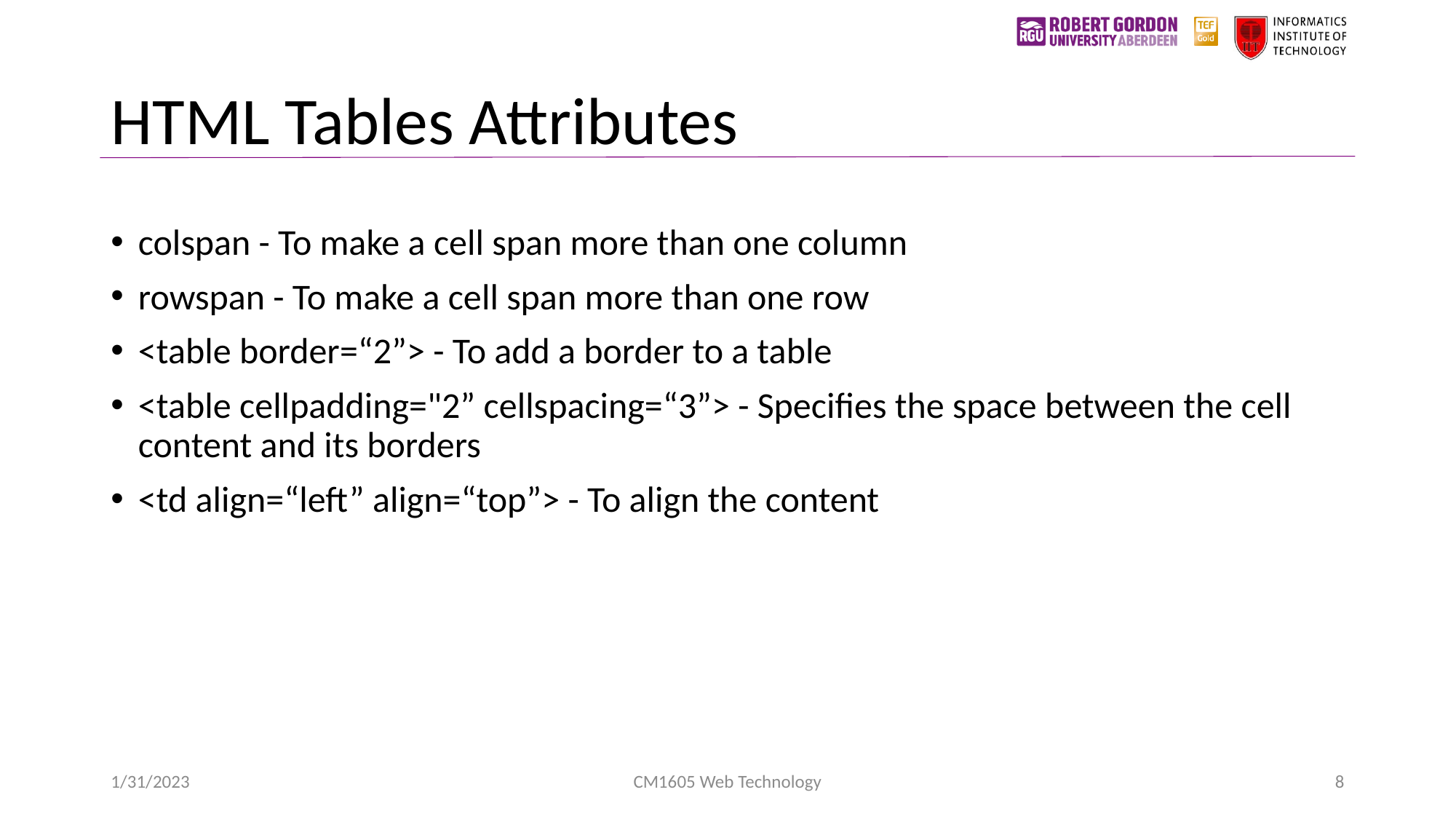

# HTML Tables Attributes
colspan - To make a cell span more than one column
rowspan - To make a cell span more than one row
<table border=“2”> - To add a border to a table
<table cellpadding="2” cellspacing=“3”> - Specifies the space between the cell content and its borders
<td align=“left” align=“top”> - To align the content

1/31/2023
CM1605 Web Technology
8